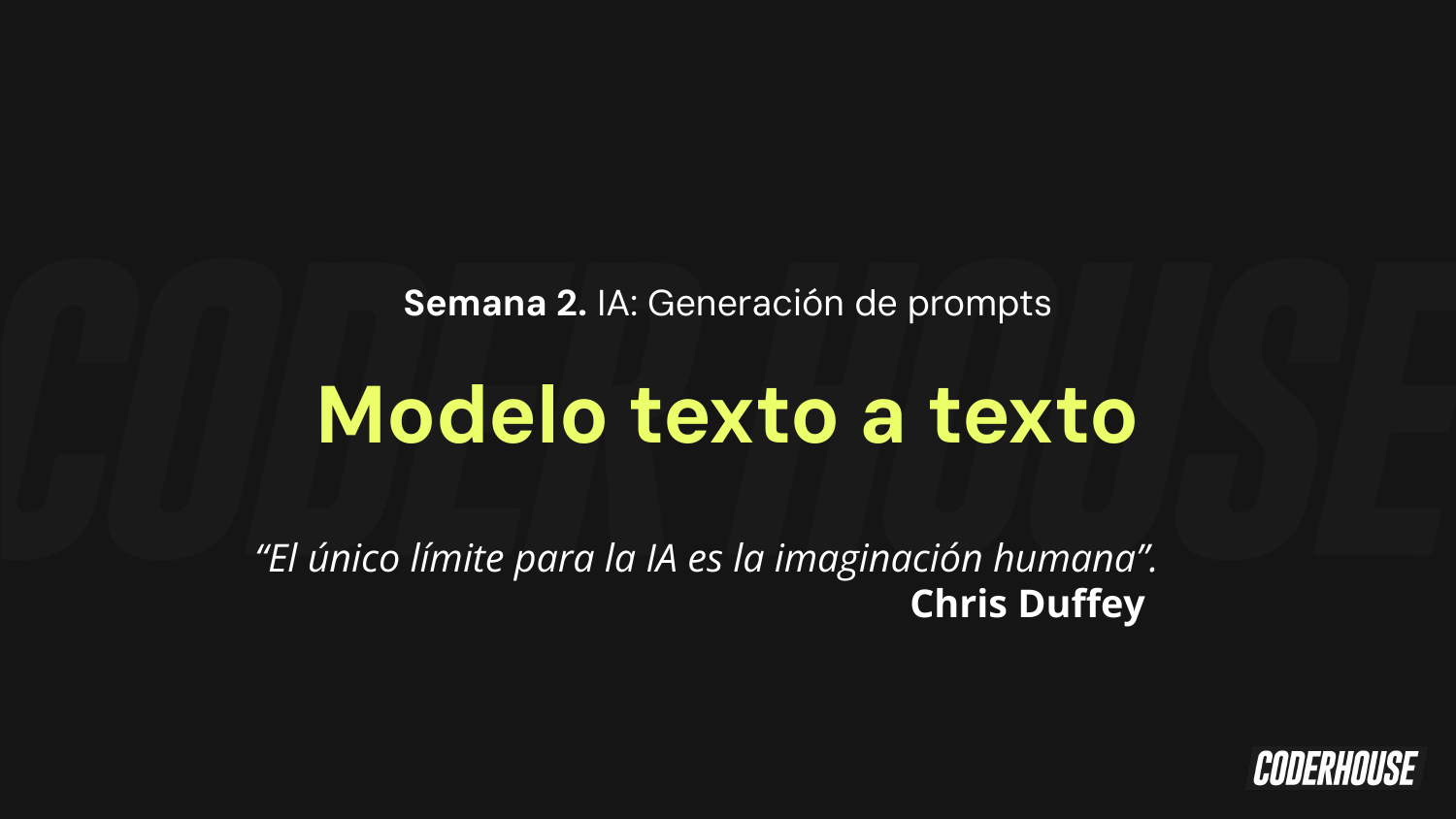

Semana 2. IA: Generación de prompts
Modelo texto a texto
“El único límite para la IA es la imaginación humana”.
Chris Duffey